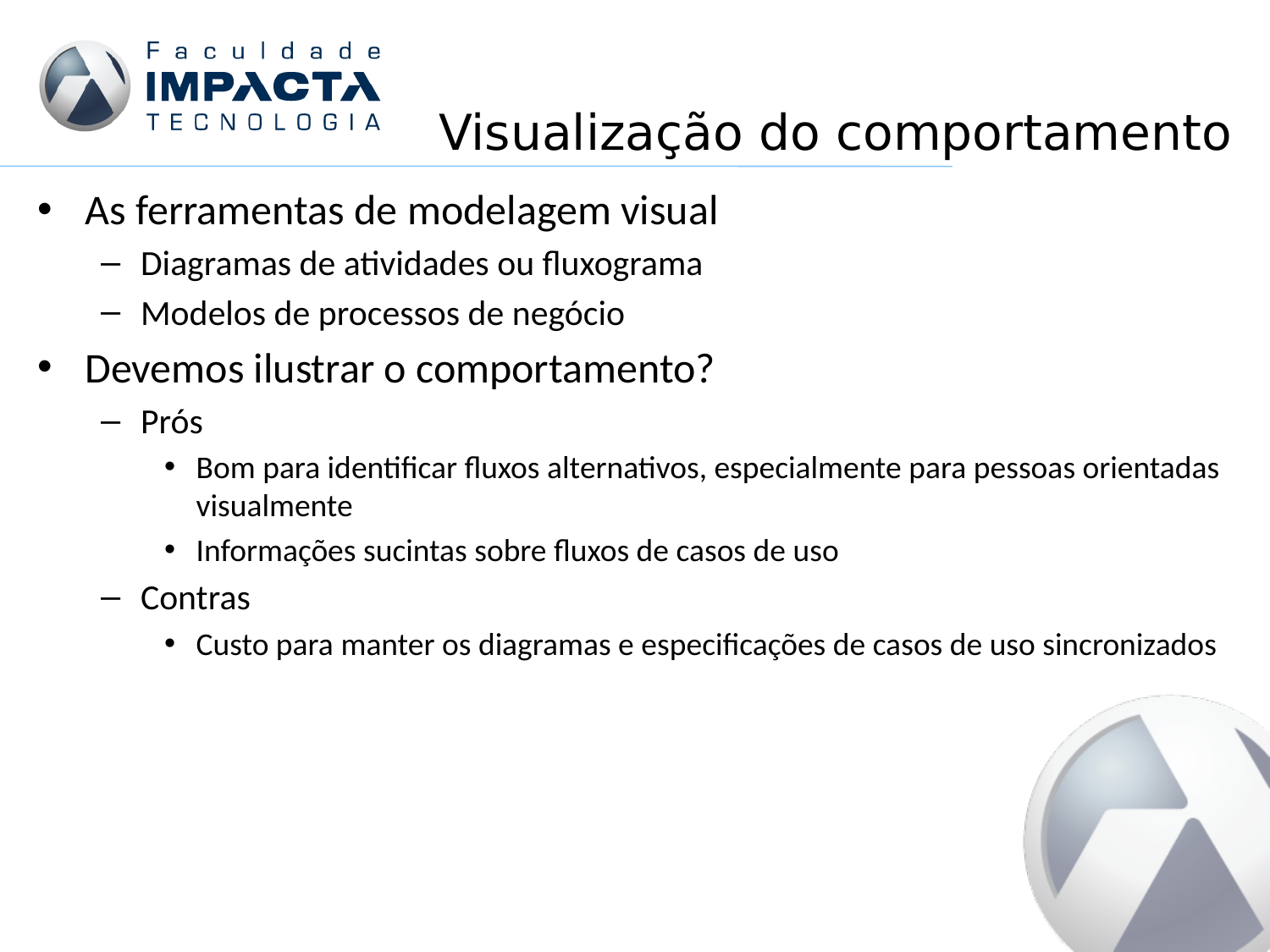

# Visualização do comportamento
As ferramentas de modelagem visual
Diagramas de atividades ou fluxograma
Modelos de processos de negócio
Devemos ilustrar o comportamento?
Prós
Bom para identificar fluxos alternativos, especialmente para pessoas orientadas visualmente
Informações sucintas sobre fluxos de casos de uso
Contras
Custo para manter os diagramas e especificações de casos de uso sincronizados